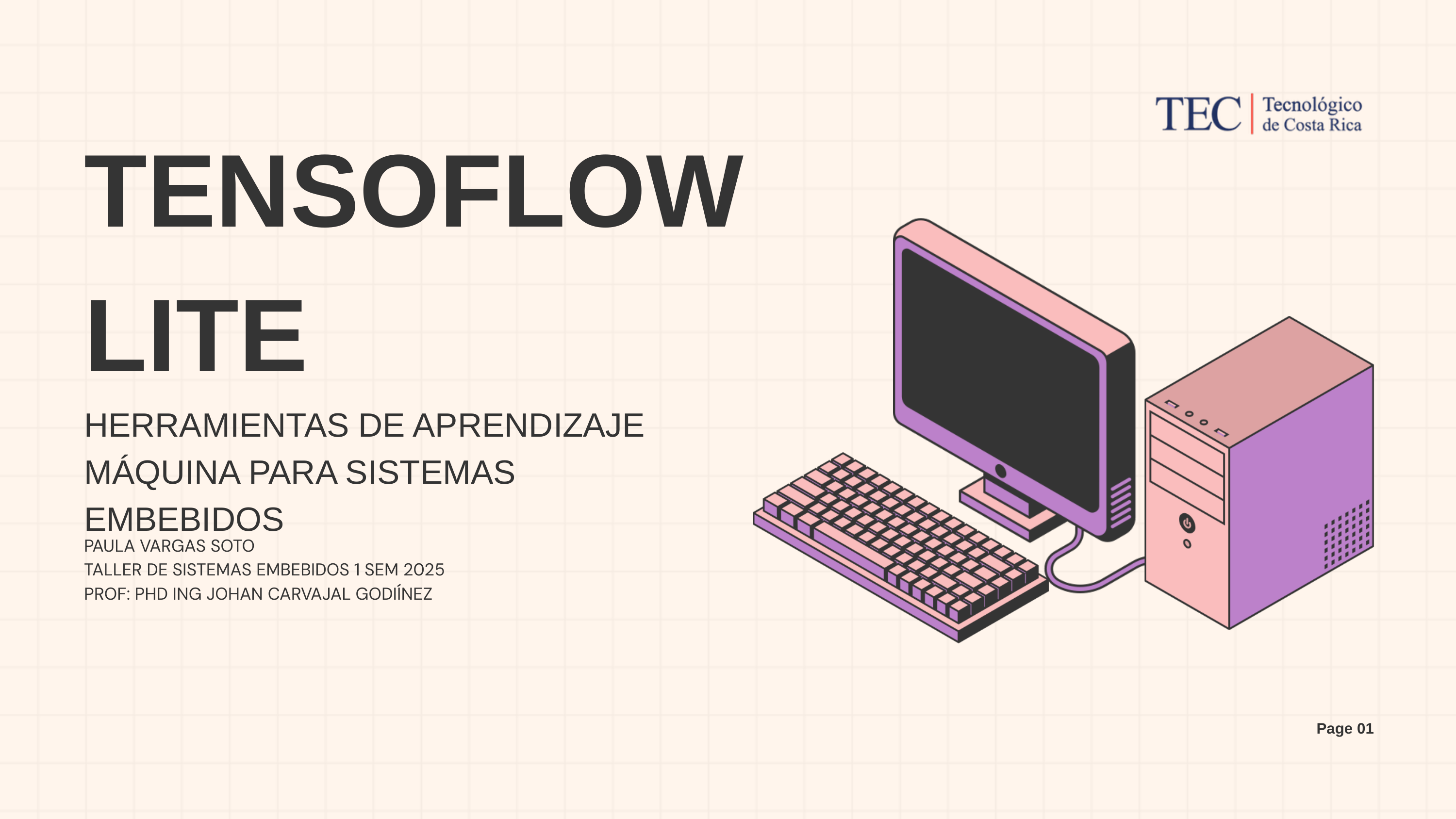

TENSOFLOW LITE

HERRAMIENTAS DE APRENDIZAJE MÁQUINA PARA SISTEMAS EMBEBIDOS

PAULA VARGAS SOTO
TALLER DE SISTEMAS EMBEBIDOS 1 SEM 2025
PROF: PHD ING JOHAN CARVAJAL GODIÍNEZ
Page 01